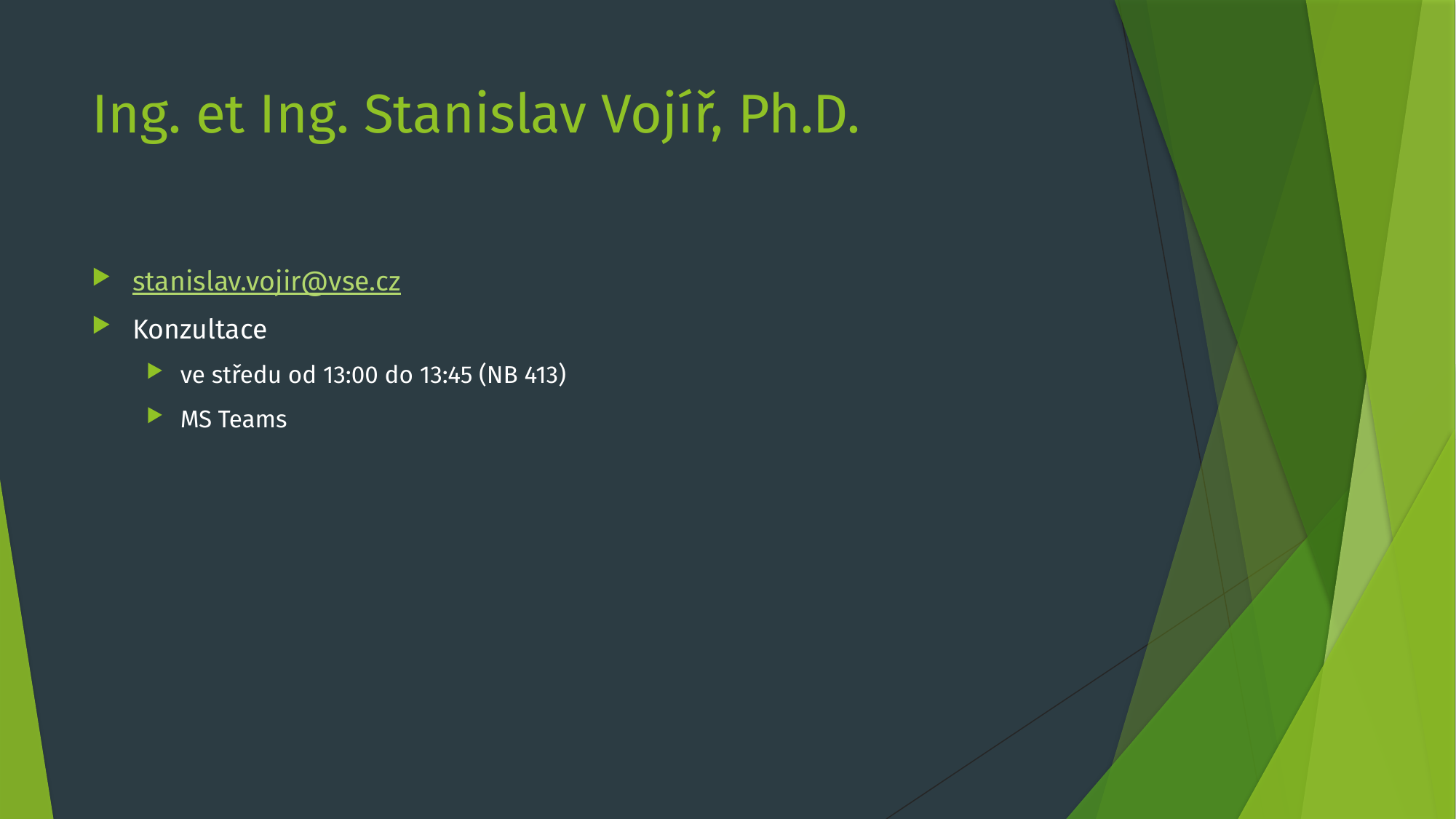

# Ing. et Ing. Stanislav Vojíř, Ph.D.
stanislav.vojir@vse.cz
Konzultace
ve středu od 13:00 do 13:45 (NB 413)
MS Teams